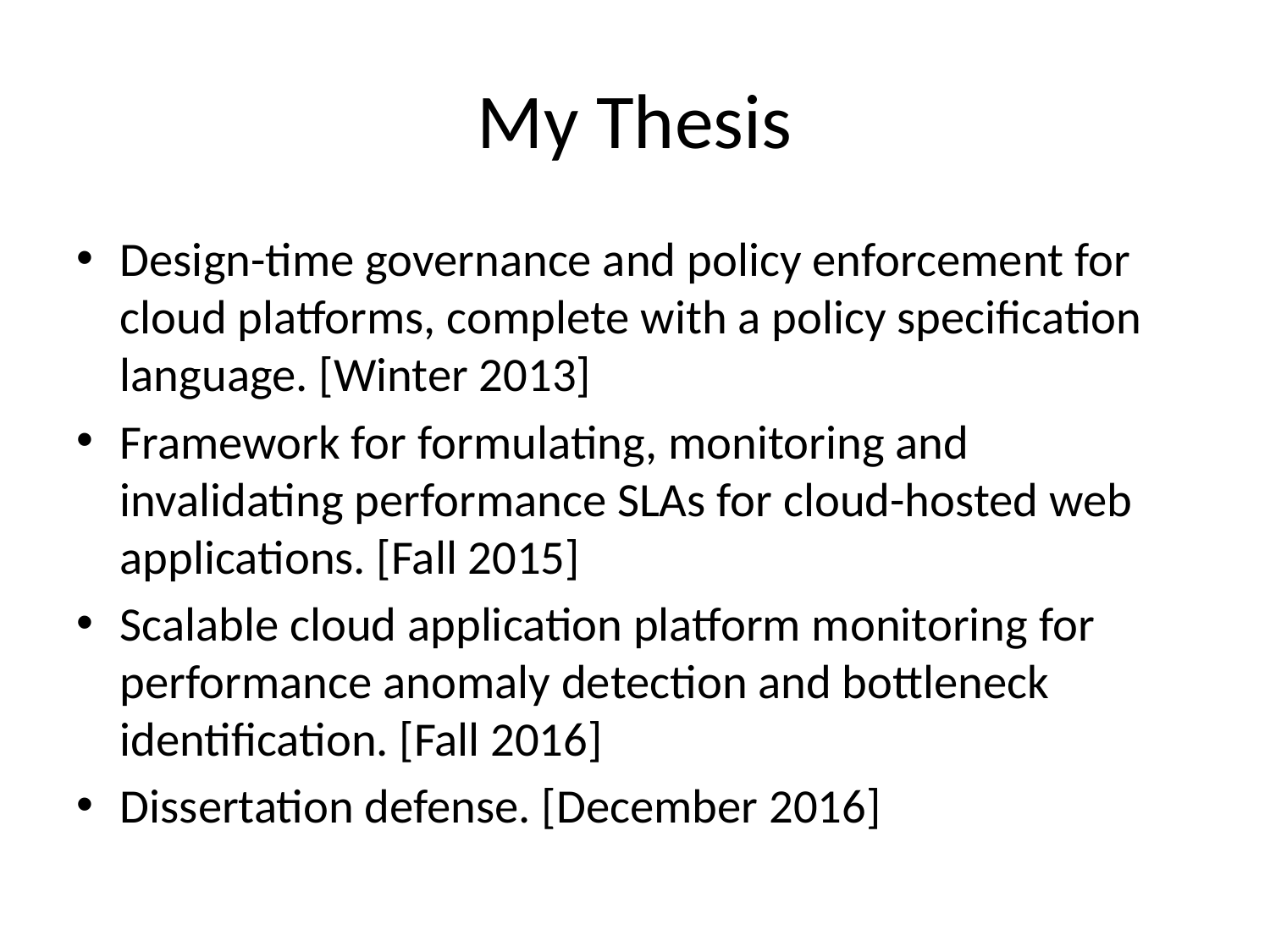

# My Thesis
Design-time governance and policy enforcement for cloud platforms, complete with a policy specification language. [Winter 2013]
Framework for formulating, monitoring and invalidating performance SLAs for cloud-hosted web applications. [Fall 2015]
Scalable cloud application platform monitoring for performance anomaly detection and bottleneck identification. [Fall 2016]
Dissertation defense. [December 2016]